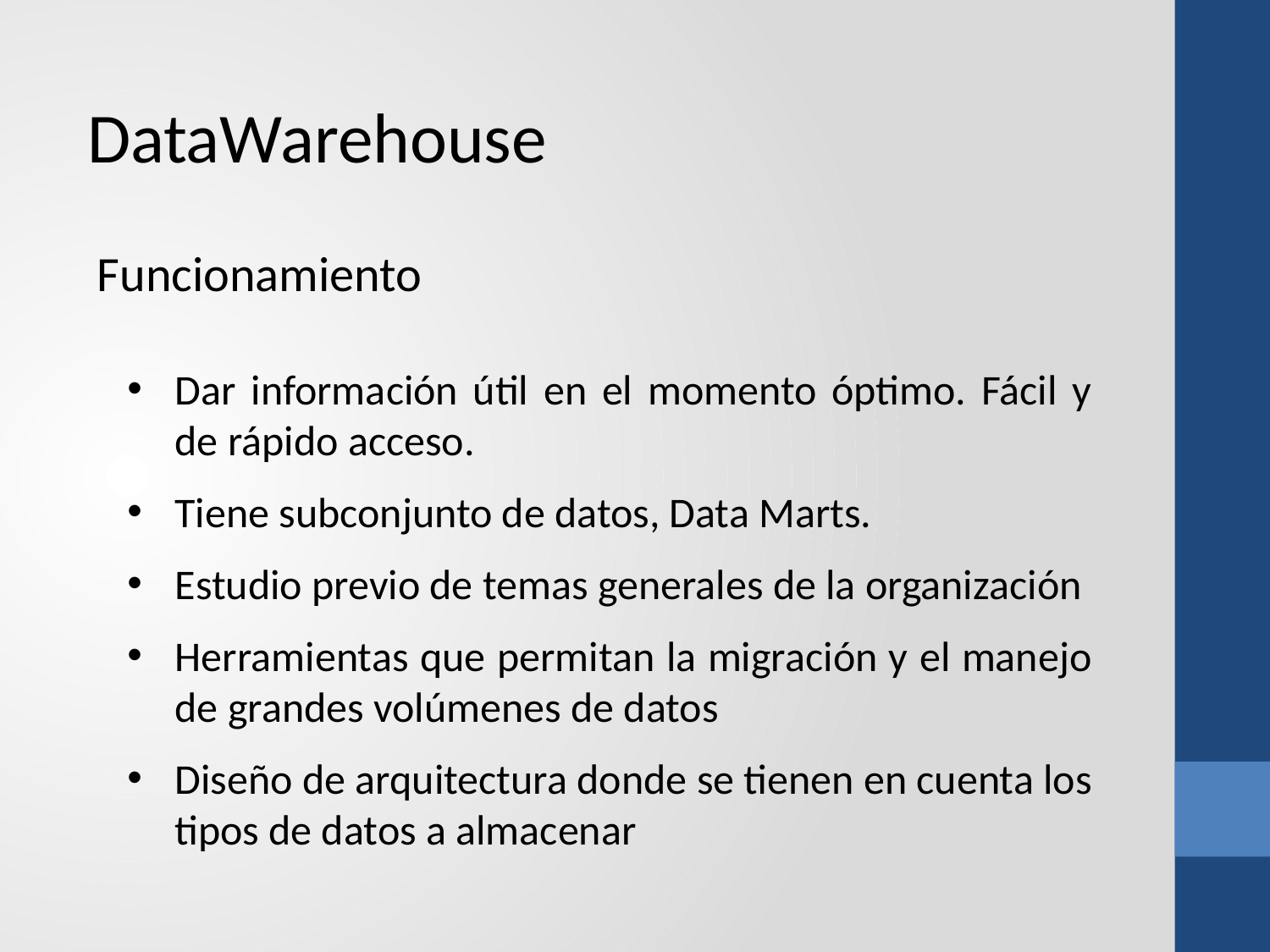

DataWarehouse
Funcionamiento
Dar información útil en el momento óptimo. Fácil y de rápido acceso.

Tiene subconjunto de datos, Data Marts.

Estudio previo de temas generales de la organización

Herramientas que permitan la migración y el manejo de grandes volúmenes de datos

Diseño de arquitectura donde se tienen en cuenta los tipos de datos a almacenar